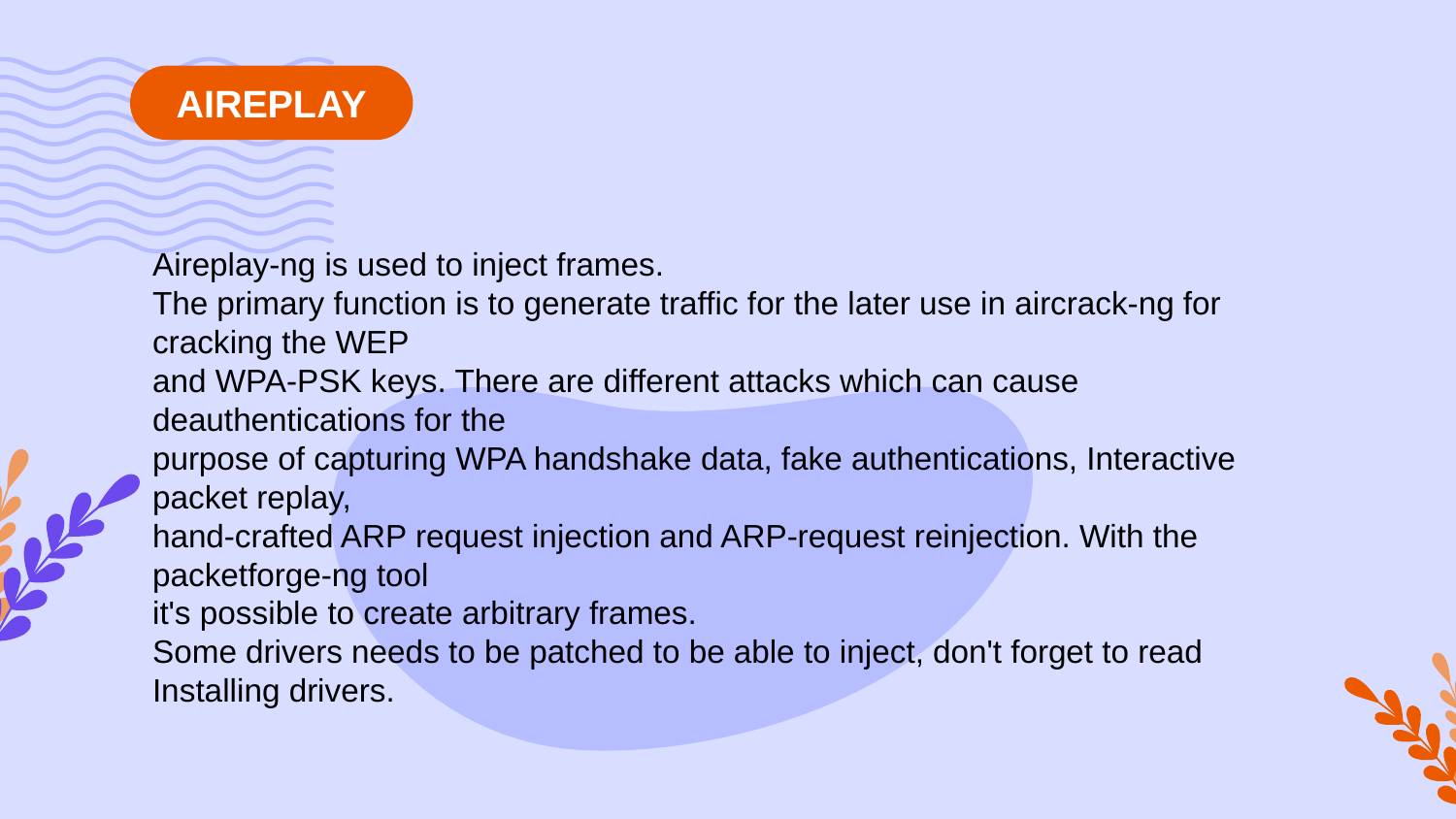

AIREPLAY
Aireplay-ng is used to inject frames.
The primary function is to generate traffic for the later use in aircrack-ng for cracking the WEP
and WPA-PSK keys. There are different attacks which can cause deauthentications for the
purpose of capturing WPA handshake data, fake authentications, Interactive packet replay,
hand-crafted ARP request injection and ARP-request reinjection. With the packetforge-ng tool
it's possible to create arbitrary frames.
Some drivers needs to be patched to be able to inject, don't forget to read Installing drivers.